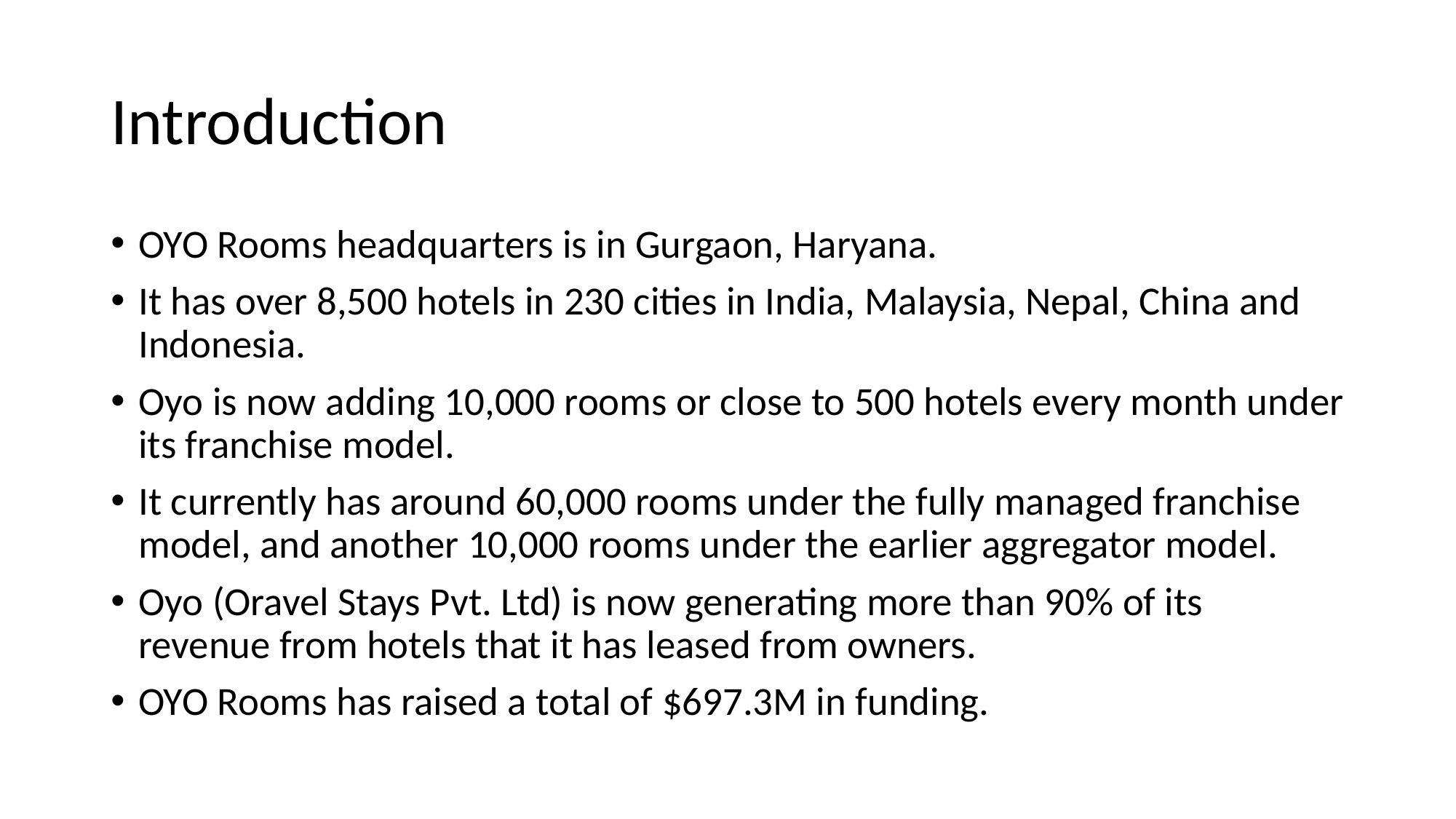

# Introduction
OYO Rooms headquarters is in Gurgaon, Haryana.
It has over 8,500 hotels in 230 cities in India, Malaysia, Nepal, China and Indonesia.
Oyo is now adding 10,000 rooms or close to 500 hotels every month under its franchise model.
It currently has around 60,000 rooms under the fully managed franchise model, and another 10,000 rooms under the earlier aggregator model.
Oyo (Oravel Stays Pvt. Ltd) is now generating more than 90% of its revenue from hotels that it has leased from owners.
OYO Rooms has raised a total of $697.3M in funding.